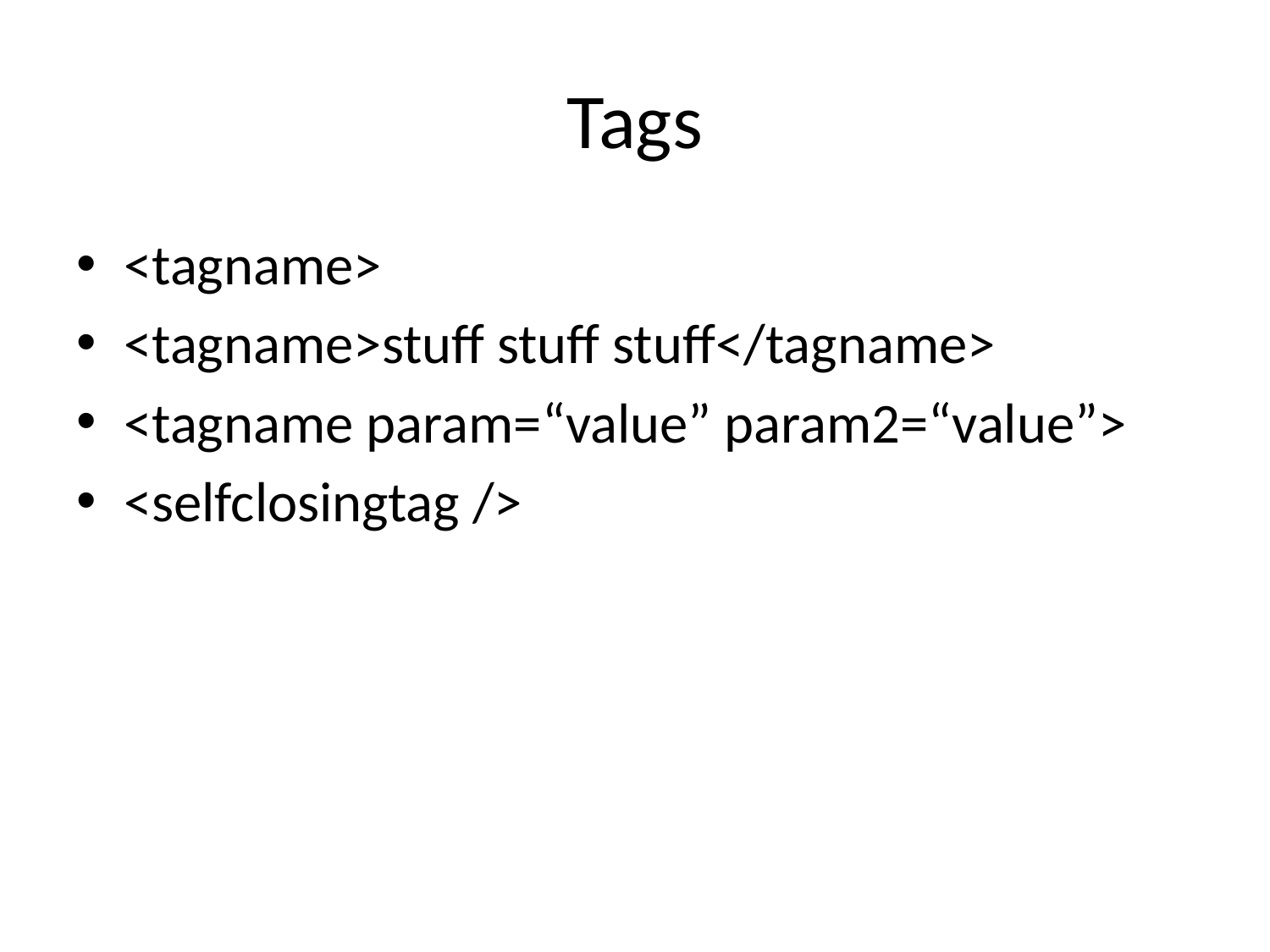

# Tags
<tagname>
<tagname>stuff stuff stuff</tagname>
<tagname param=“value” param2=“value”>
<selfclosingtag />